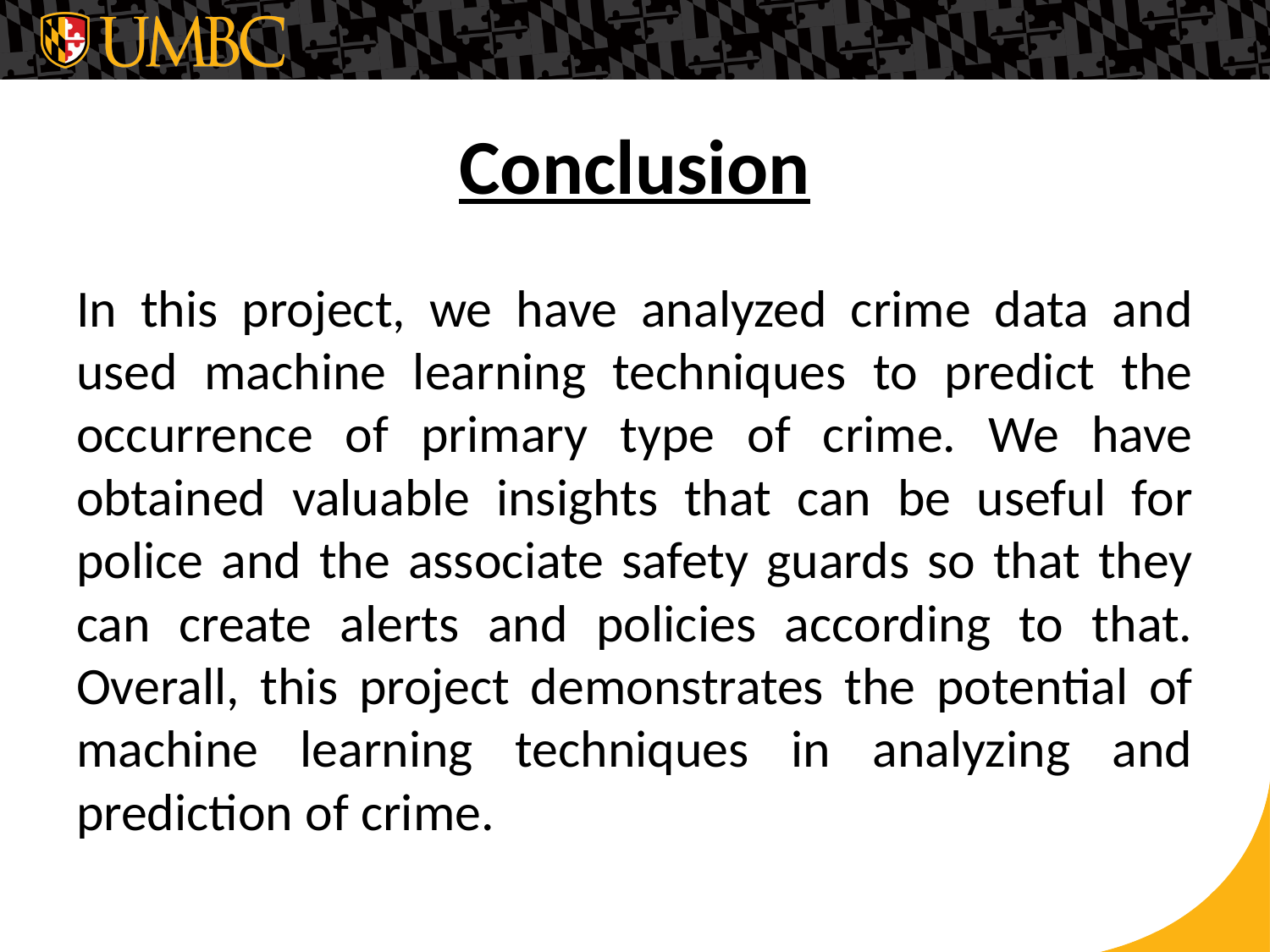

# Conclusion
In this project, we have analyzed crime data and used machine learning techniques to predict the occurrence of primary type of crime. We have obtained valuable insights that can be useful for police and the associate safety guards so that they can create alerts and policies according to that. Overall, this project demonstrates the potential of machine learning techniques in analyzing and prediction of crime.